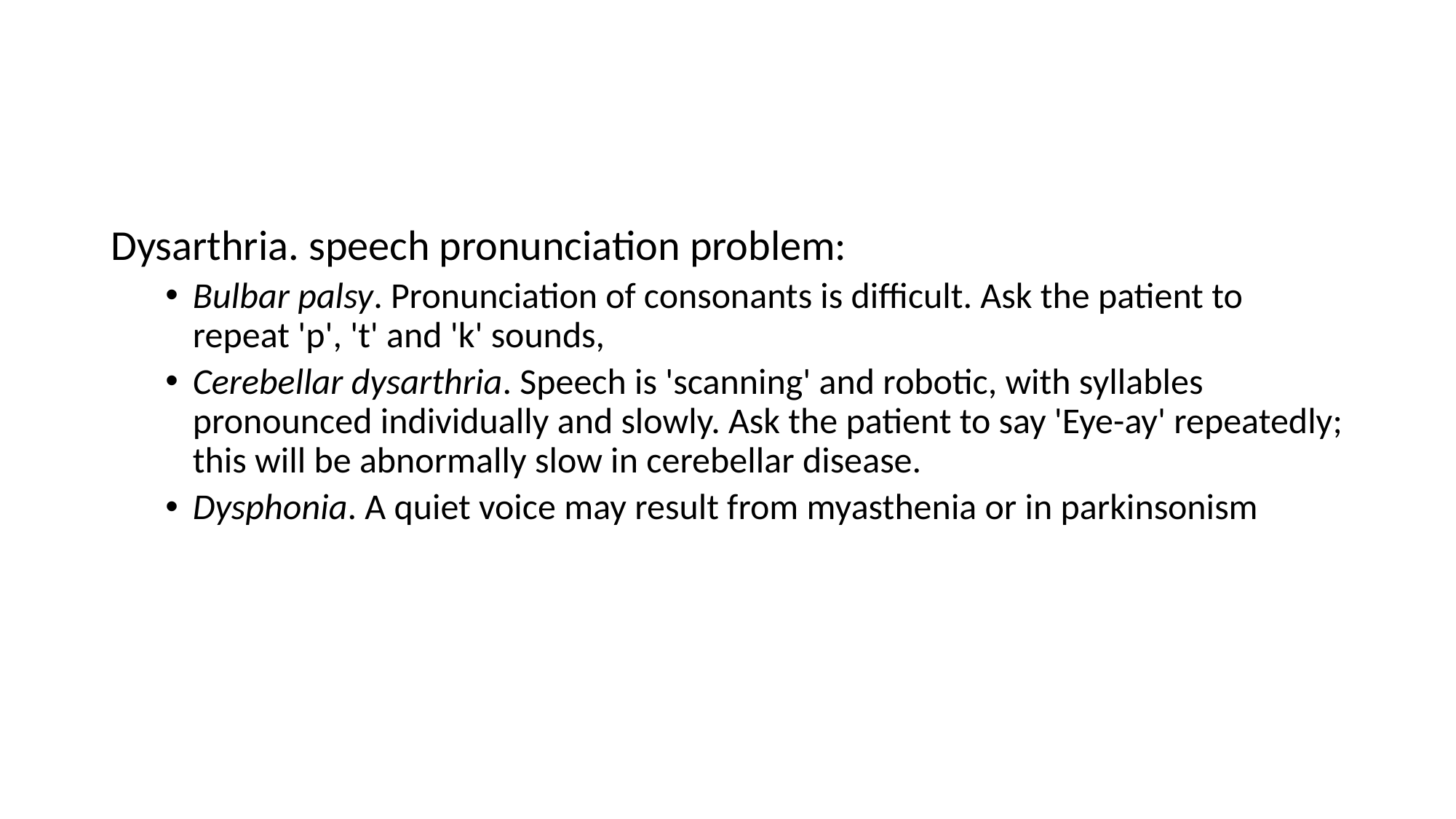

#
Dysarthria. speech pronunciation problem:
Bulbar palsy. Pronunciation of consonants is difficult. Ask the patient to repeat 'p', 't' and 'k' sounds,
Cerebellar dysarthria. Speech is 'scanning' and robotic, with syllables pronounced individually and slowly. Ask the patient to say 'Eye-ay' repeatedly; this will be abnormally slow in cerebellar disease.
Dysphonia. A quiet voice may result from myasthenia or in parkinsonism